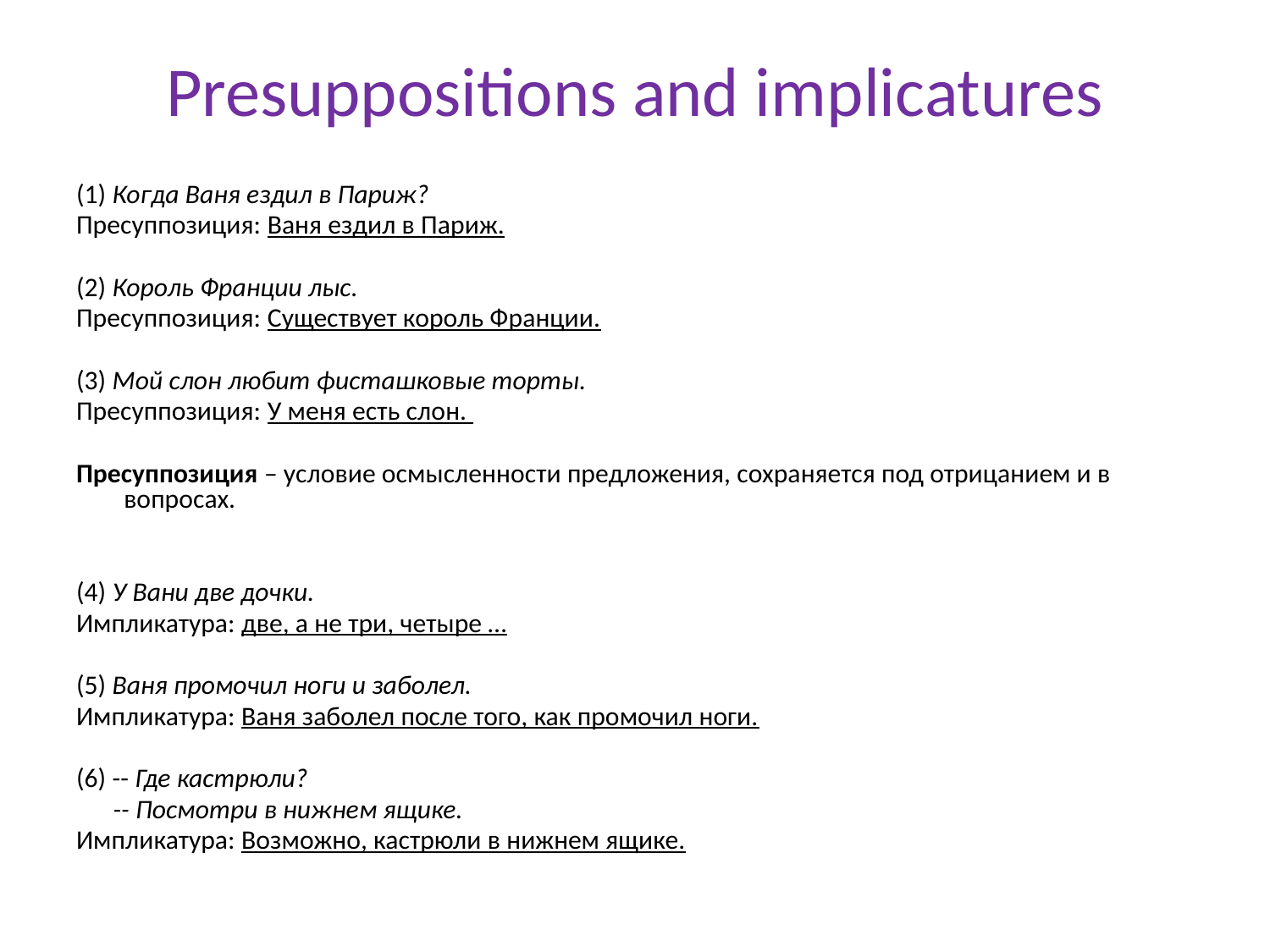

# Presuppositions and implicatures

(1) Когда Ваня ездил в Париж?
Пресуппозиция: Ваня ездил в Париж.

(2) Король Франции лыс.
Пресуппозиция: Существует король Франции.

(3) Мой слон любит фисташковые торты.
Пресуппозиция: У меня есть слон.

Пресуппозиция – условие осмысленности предложения, сохраняется под отрицанием и в вопросах.

(4) У Вани две дочки.
Импликатура: две, а не три, четыре …

(5) Ваня промочил ноги и заболел.
Импликатура: Ваня заболел после того, как промочил ноги.

(6) -- Где кастрюли?
      -- Посмотри в нижнем ящике.
Импликатура: Возможно, кастрюли в нижнем ящике.